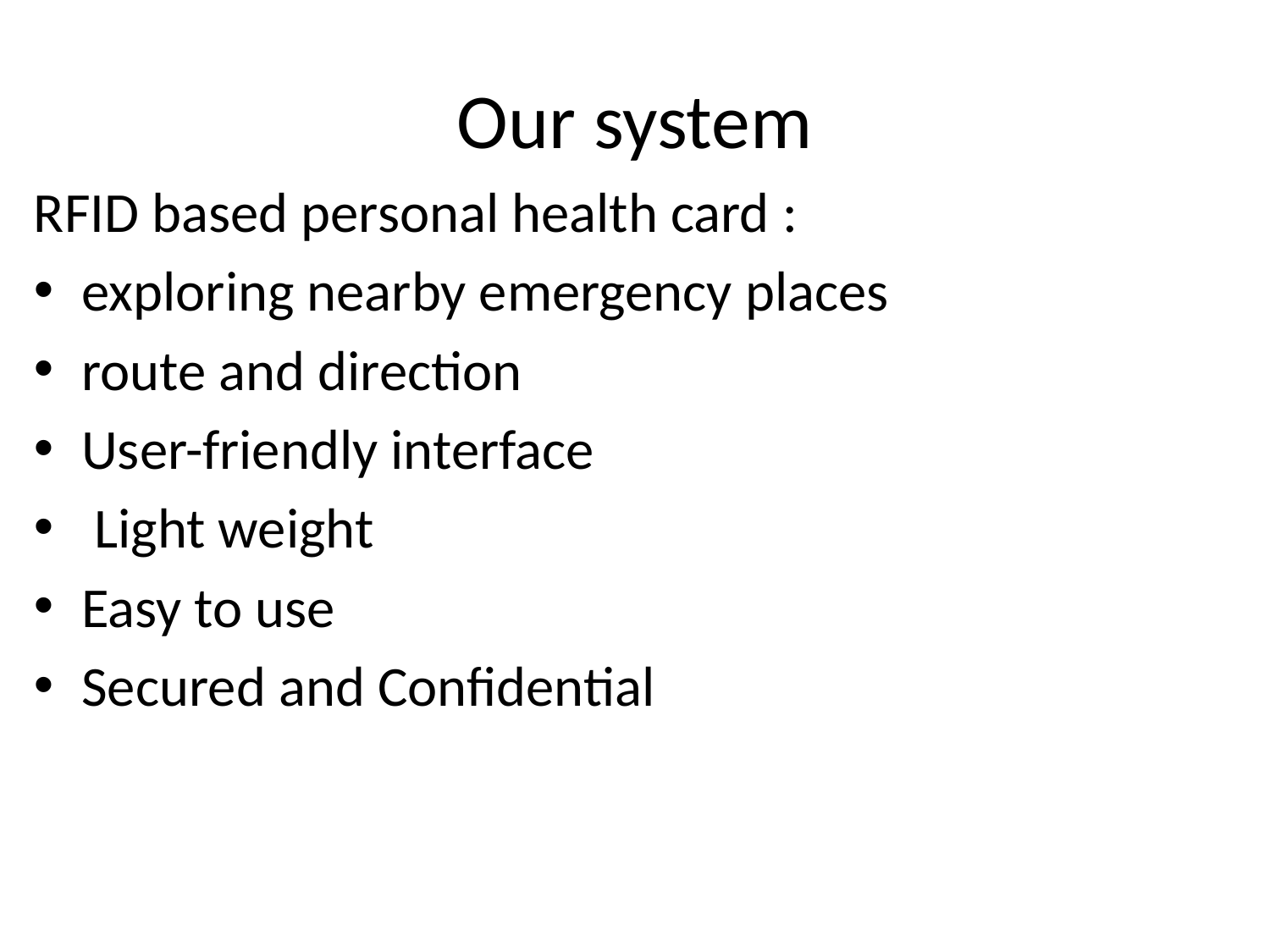

# Our system
RFID based personal health card :
exploring nearby emergency places
route and direction
User-friendly interface
 Light weight
Easy to use
Secured and Confidential